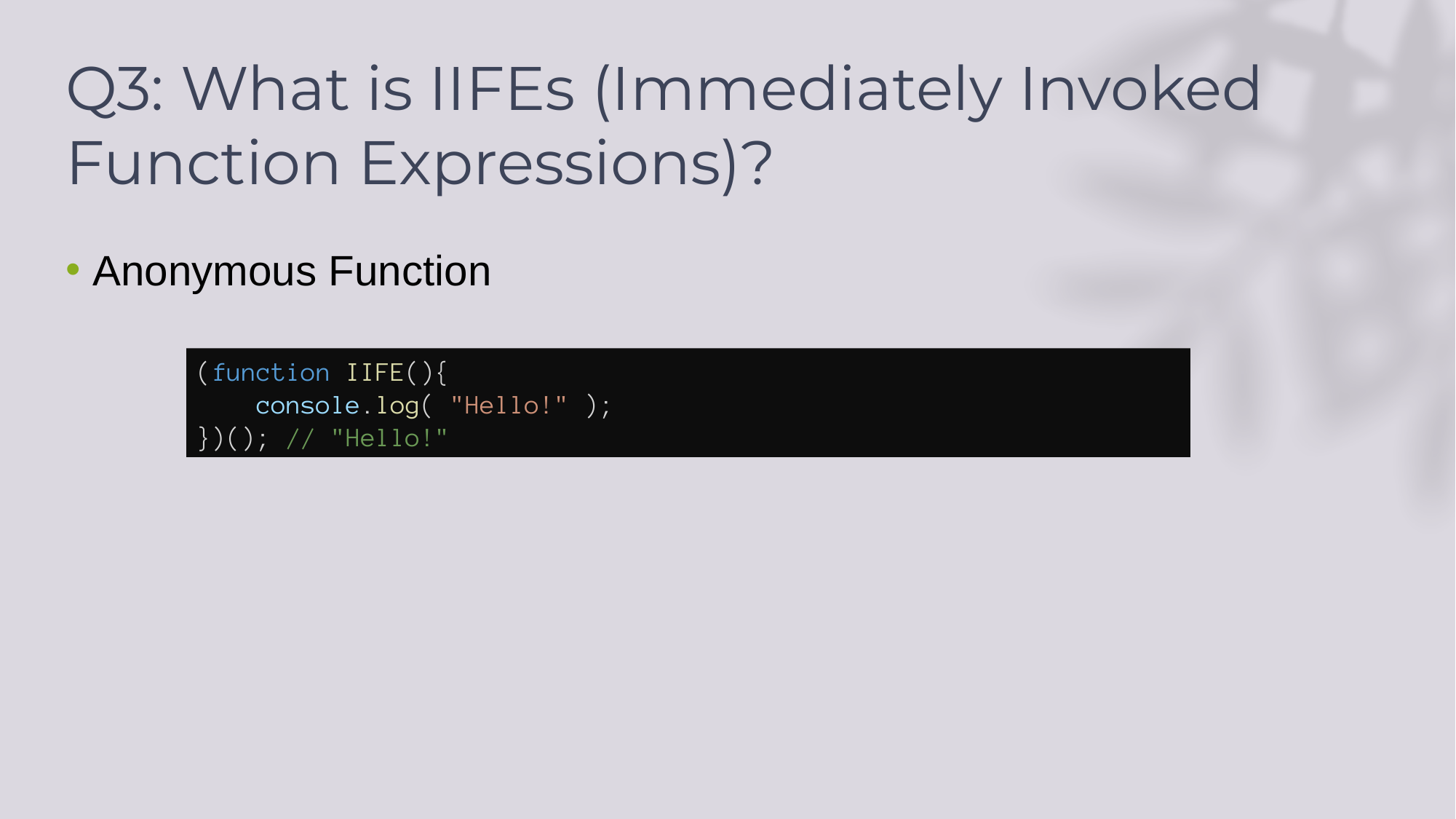

# Q3: What is IIFEs (Immediately Invoked Function Expressions)?
Anonymous Function
(function IIFE(){
    console.log( "Hello!" );
})(); // "Hello!"